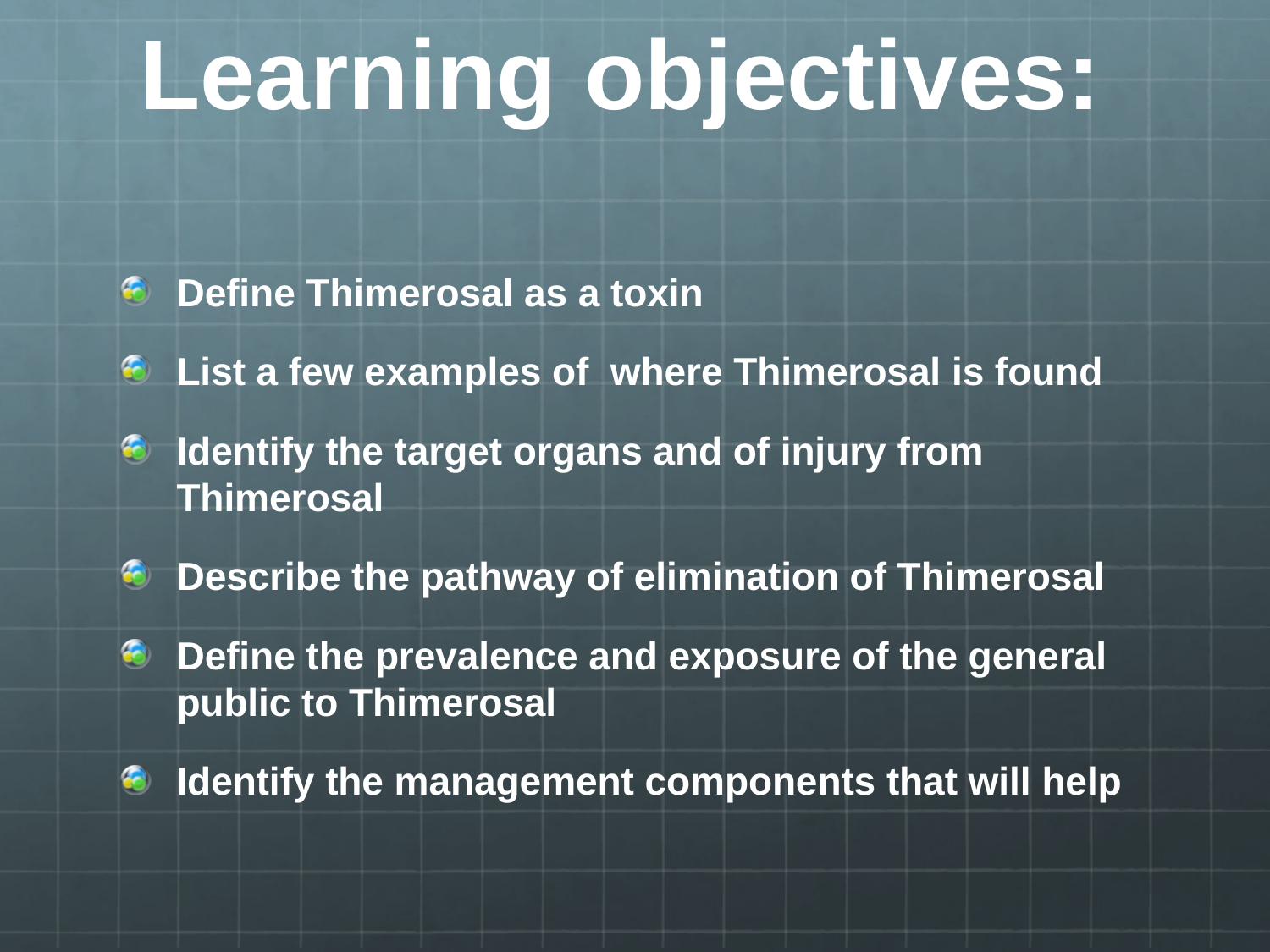

# Learning objectives:
Define Thimerosal as a toxin
List a few examples of  where Thimerosal is found
Identify the target organs and of injury from Thimerosal
Describe the pathway of elimination of Thimerosal
Define the prevalence and exposure of the general public to Thimerosal
Identify the management components that will help